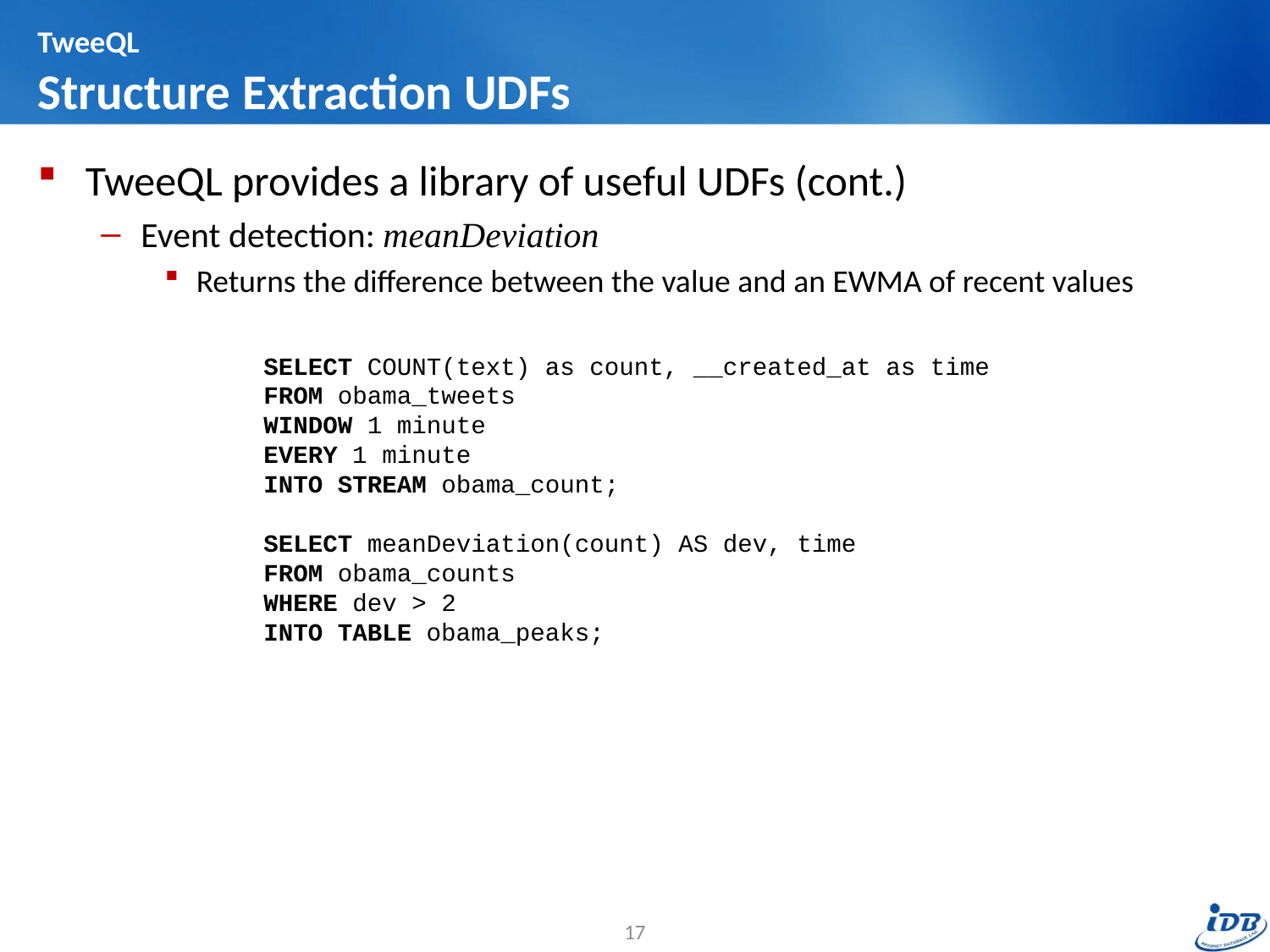

# TweeQL Structure Extraction UDFs
TweeQL provides a library of useful UDFs (cont.)
Event detection: meanDeviation
Returns the difference between the value and an EWMA of recent values

SELECT COUNT(text) as count, __created_at as time
FROM obama_tweets
WINDOW 1 minute
EVERY 1 minute
INTO STREAM obama_count;

SELECT meanDeviation(count) AS dev, time
FROM obama_counts
WHERE dev > 2
INTO TABLE obama_peaks;
17